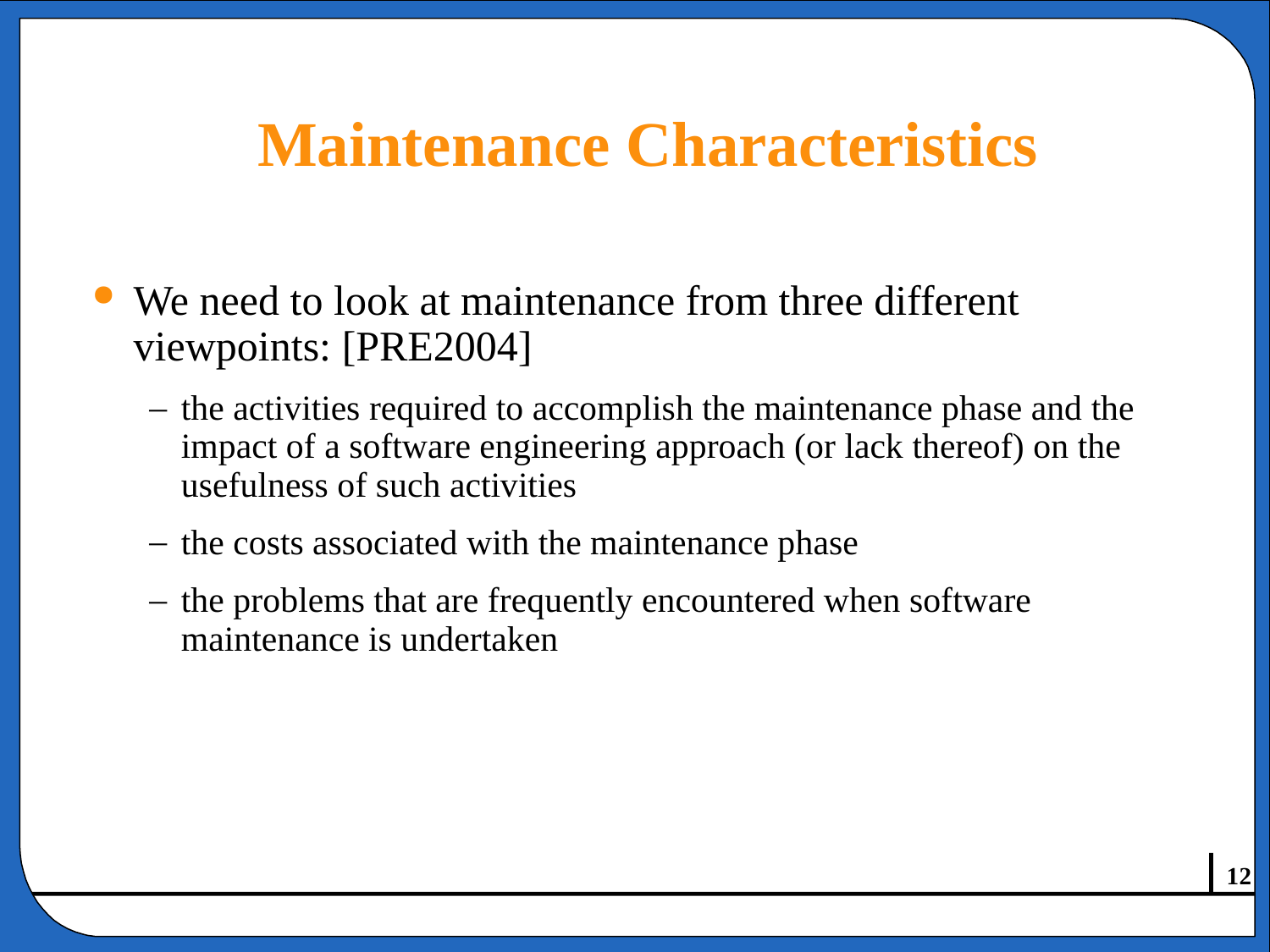

# Maintenance Characteristics
We need to look at maintenance from three different viewpoints: [PRE2004]
the activities required to accomplish the maintenance phase and the impact of a software engineering approach (or lack thereof) on the usefulness of such activities
the costs associated with the maintenance phase
the problems that are frequently encountered when software maintenance is undertaken